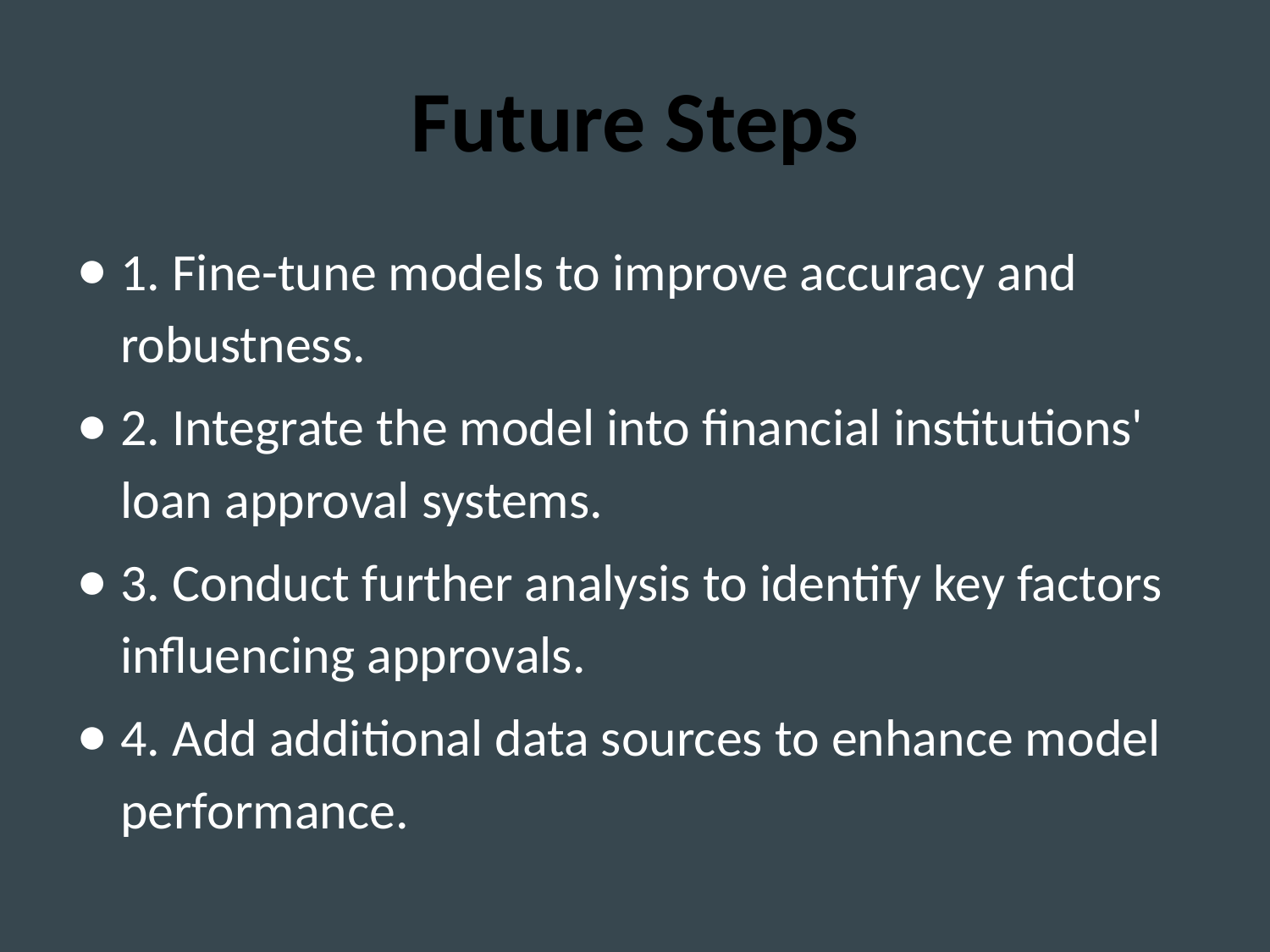

# Future Steps
1. Fine-tune models to improve accuracy and robustness.
2. Integrate the model into financial institutions' loan approval systems.
3. Conduct further analysis to identify key factors influencing approvals.
4. Add additional data sources to enhance model performance.